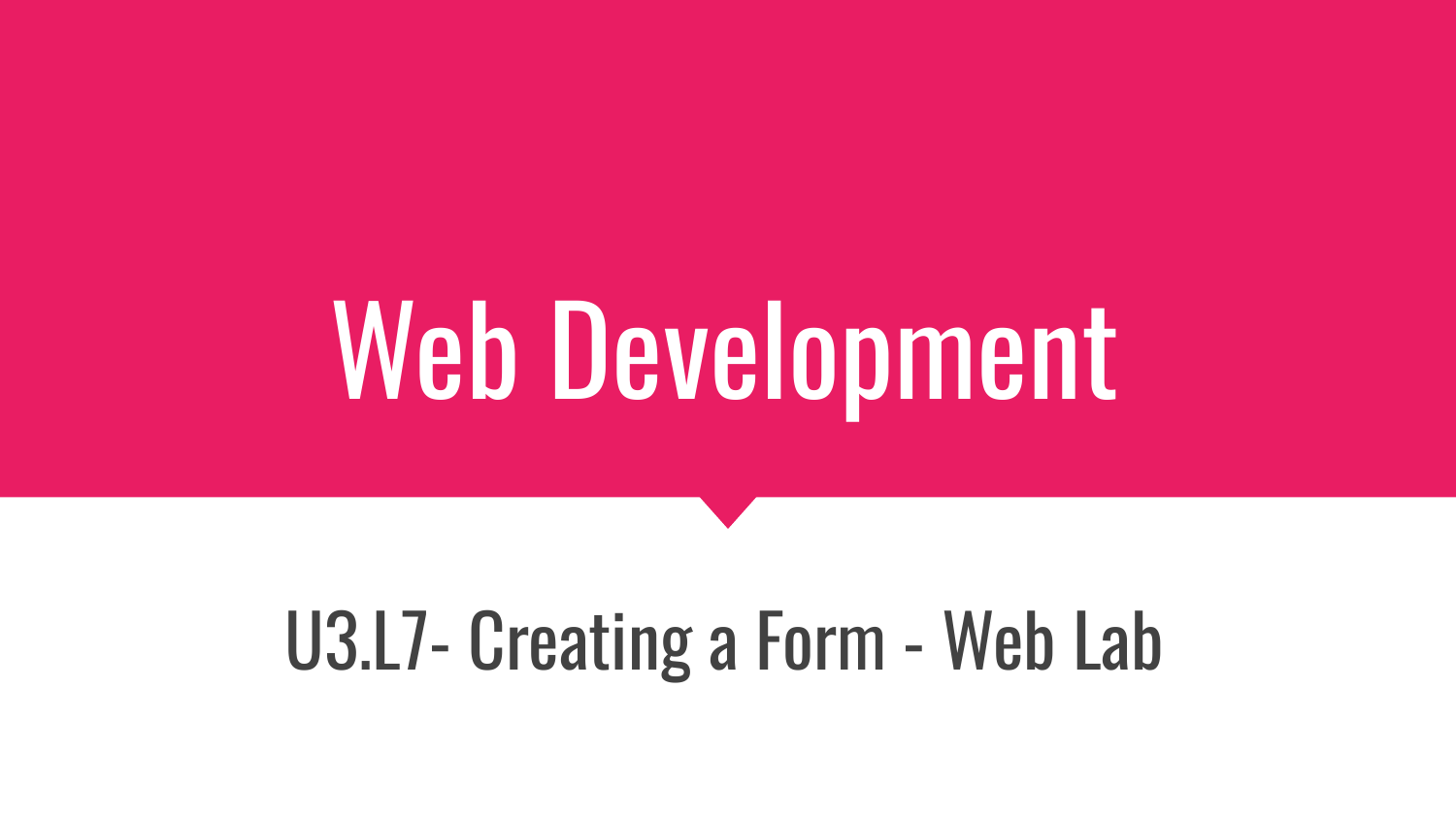

# Web Development
U3.L7- Creating a Form - Web Lab